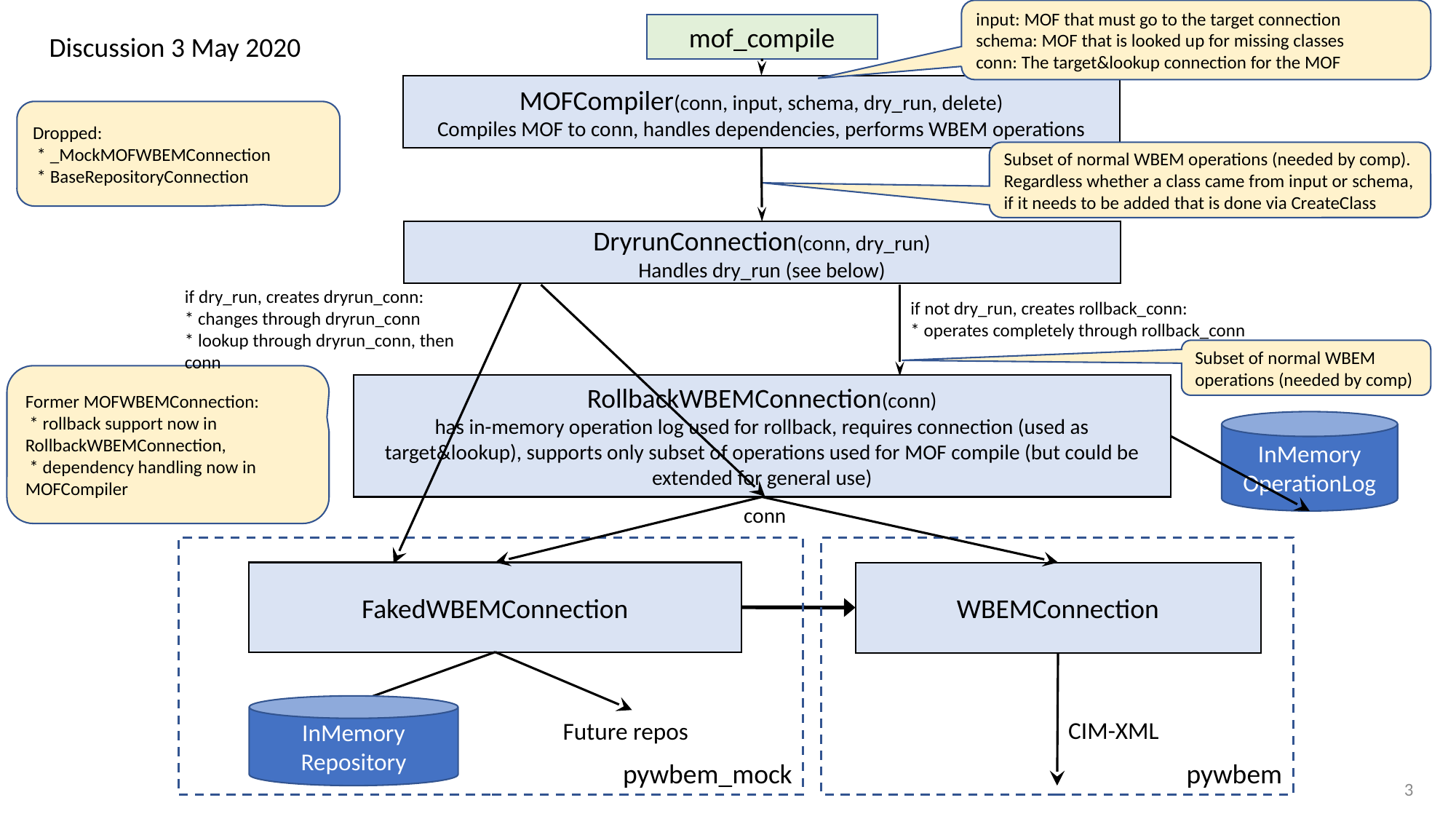

input: MOF that must go to the target connection
schema: MOF that is looked up for missing classes
conn: The target&lookup connection for the MOF
mof_compile
Discussion 3 May 2020
MOFCompiler(conn, input, schema, dry_run, delete)
Compiles MOF to conn, handles dependencies, performs WBEM operations
Dropped:
 * _MockMOFWBEMConnection
 * BaseRepositoryConnection
Subset of normal WBEM operations (needed by comp).
Regardless whether a class came from input or schema, if it needs to be added that is done via CreateClass
DryrunConnection(conn, dry_run)
Handles dry_run (see below)
if dry_run, creates dryrun_conn:
* changes through dryrun_conn
* lookup through dryrun_conn, then conn
if not dry_run, creates rollback_conn:
* operates completely through rollback_conn
Subset of normal WBEM operations (needed by comp)
Former MOFWBEMConnection:
 * rollback support now in RollbackWBEMConnection,
 * dependency handling now in MOFCompiler
RollbackWBEMConnection(conn)
has in-memory operation log used for rollback, requires connection (used as target&lookup), supports only subset of operations used for MOF compile (but could be extended for general use)
InMemory
OperationLog
conn
pywbem
pywbem_mock
FakedWBEMConnection
WBEMConnection
InMemory
Repository
CIM-XML
Future repos
3